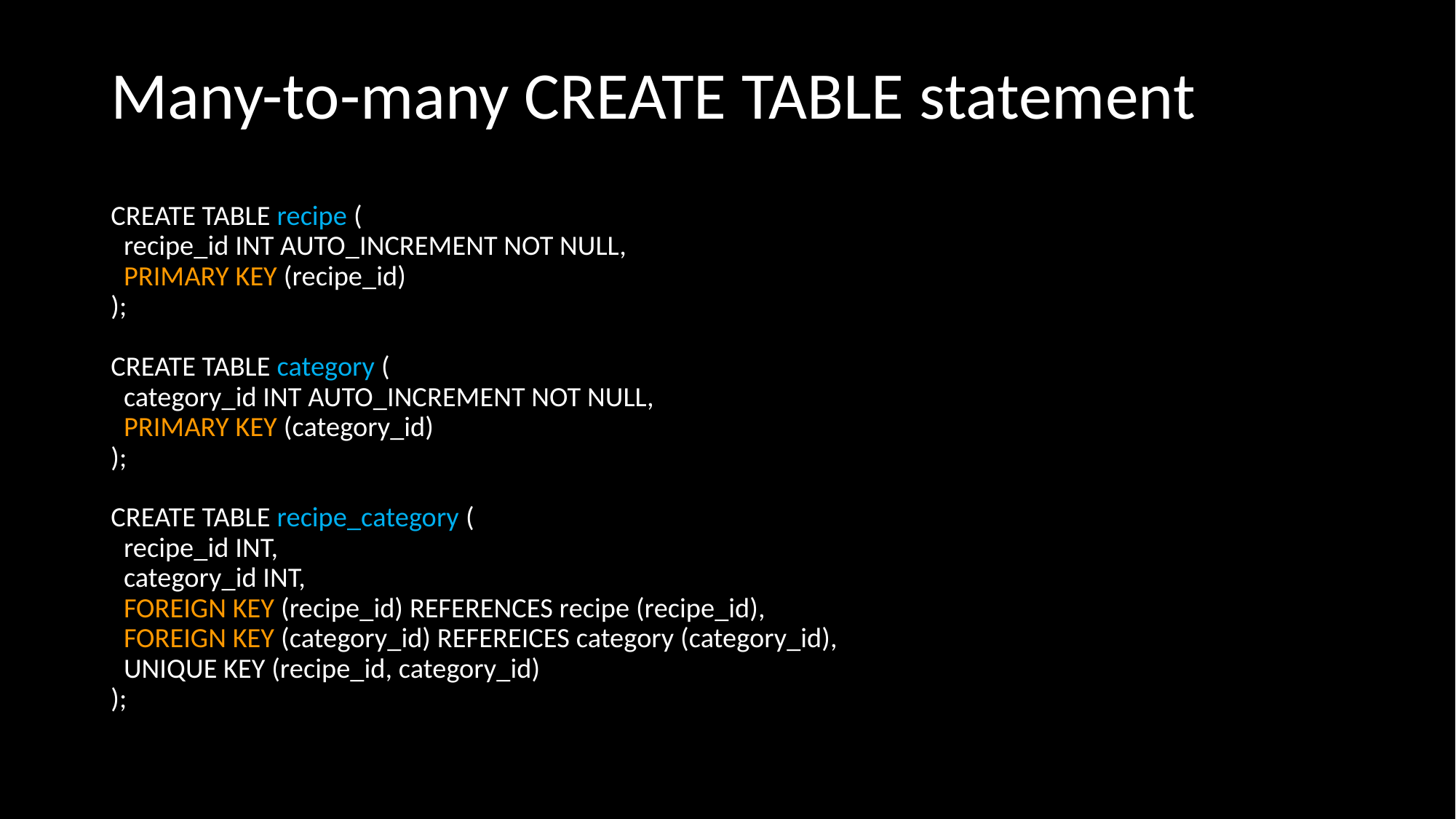

# Many-to-many CREATE TABLE statement
CREATE TABLE recipe (
  recipe_id INT AUTO_INCREMENT NOT NULL,
  PRIMARY KEY (recipe_id)
);

CREATE TABLE category (
  category_id INT AUTO_INCREMENT NOT NULL,
  PRIMARY KEY (category_id)
);

CREATE TABLE recipe_category (
  recipe_id INT,
  category_id INT,
  FOREIGN KEY (recipe_id) REFERENCES recipe (recipe_id),
  FOREIGN KEY (category_id) REFEREICES category (category_id),
  UNIQUE KEY (recipe_id, category_id)
);